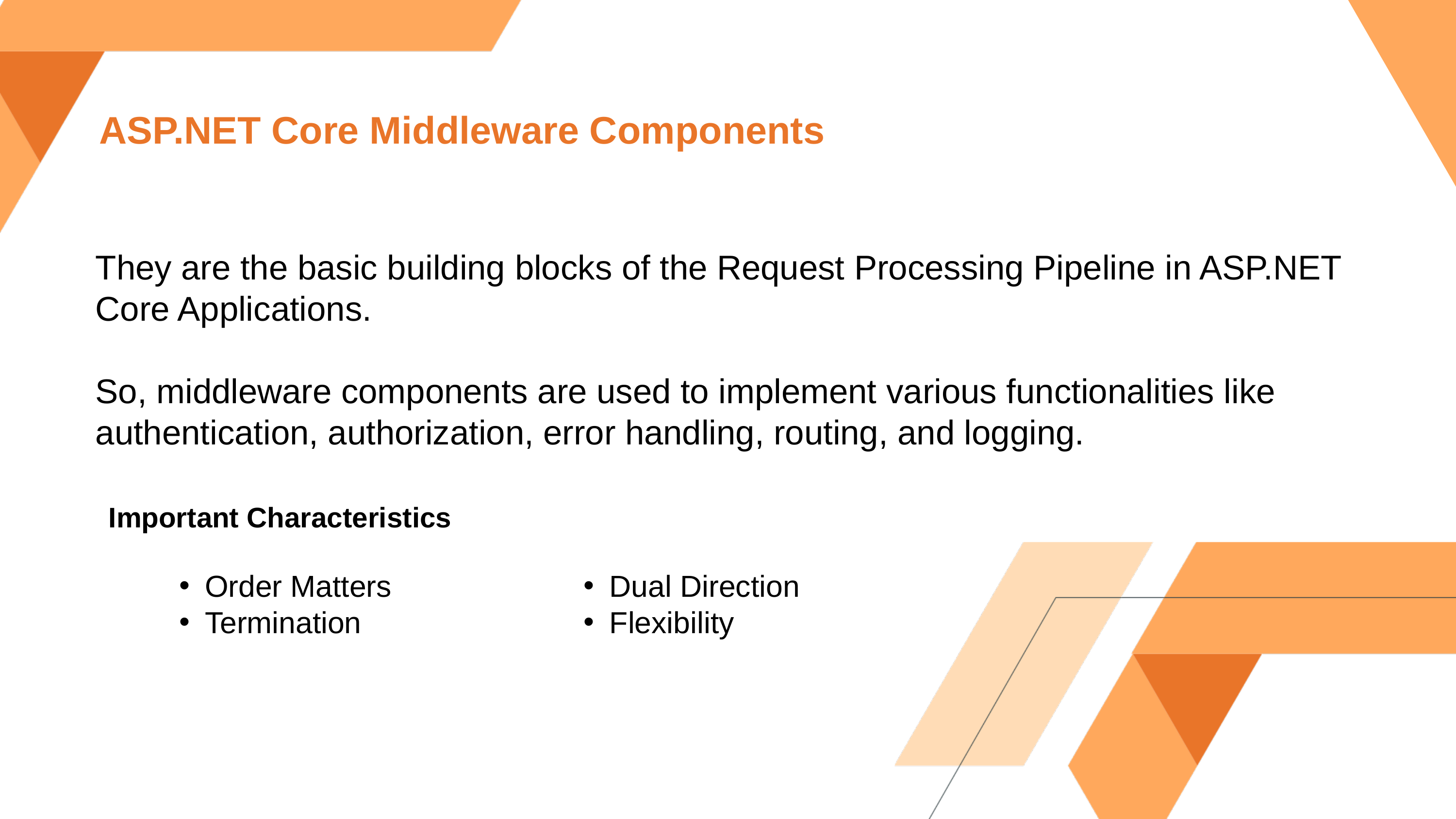

ASP.NET Core Middleware Components
They are the basic building blocks of the Request Processing Pipeline in ASP.NET Core Applications.

So, middleware components are used to implement various functionalities like authentication, authorization, error handling, routing, and logging.
Important Characteristics

Order Matters
Termination

Dual Direction
Flexibility